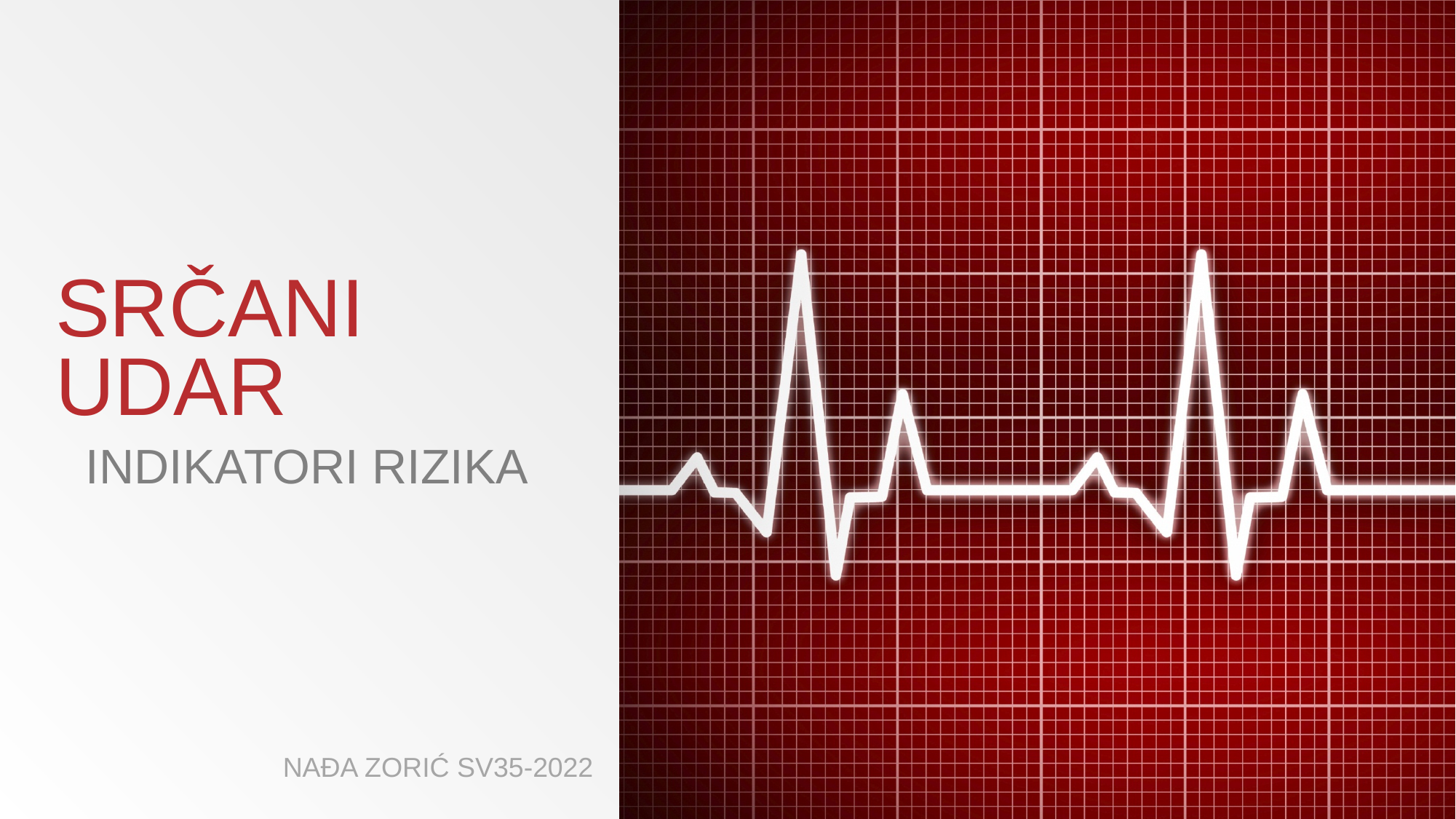

# SRČANI UDAR
INDIKATORI RIZIKA
NAĐA ZORIĆ SV35-2022